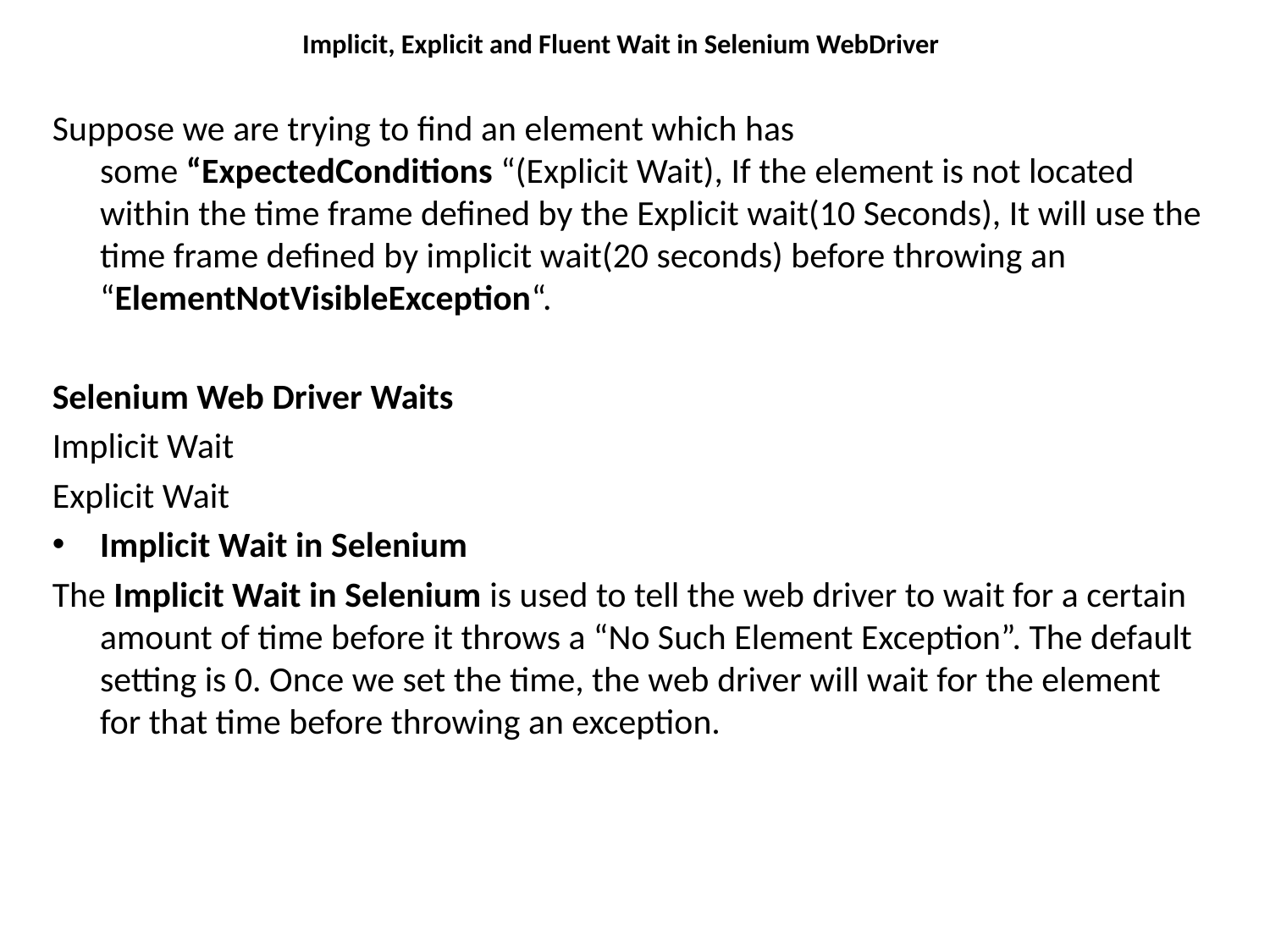

# Implicit, Explicit and Fluent Wait in Selenium WebDriver
Suppose we are trying to find an element which has some “ExpectedConditions “(Explicit Wait), If the element is not located within the time frame defined by the Explicit wait(10 Seconds), It will use the time frame defined by implicit wait(20 seconds) before throwing an “ElementNotVisibleException“.

Selenium Web Driver Waits
Implicit Wait
Explicit Wait
Implicit Wait in Selenium
The Implicit Wait in Selenium is used to tell the web driver to wait for a certain amount of time before it throws a “No Such Element Exception”. The default setting is 0. Once we set the time, the web driver will wait for the element for that time before throwing an exception.